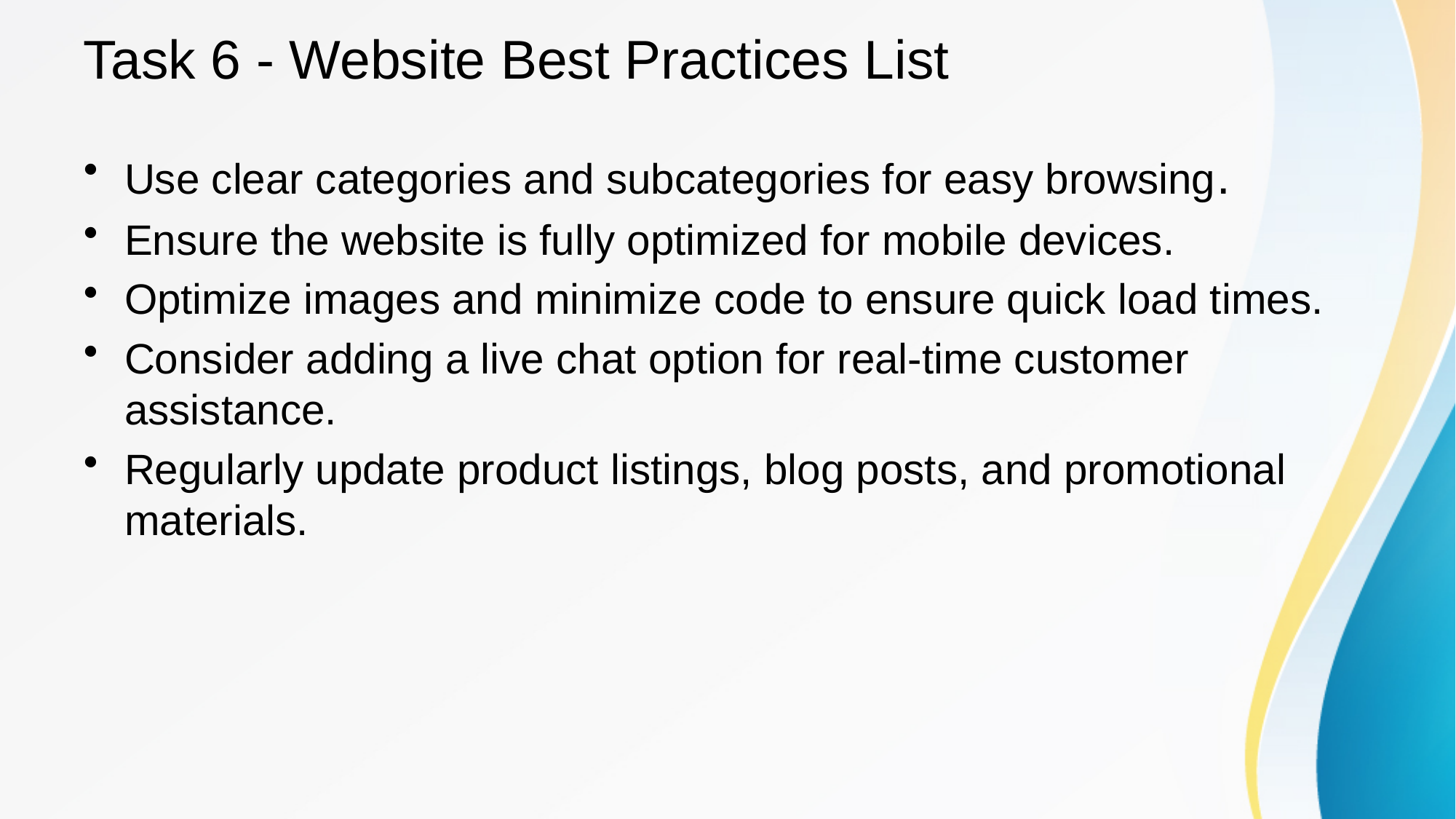

# Task 6 - Website Best Practices List
Use clear categories and subcategories for easy browsing.
Ensure the website is fully optimized for mobile devices.
Optimize images and minimize code to ensure quick load times.
Consider adding a live chat option for real-time customer assistance.
Regularly update product listings, blog posts, and promotional materials.